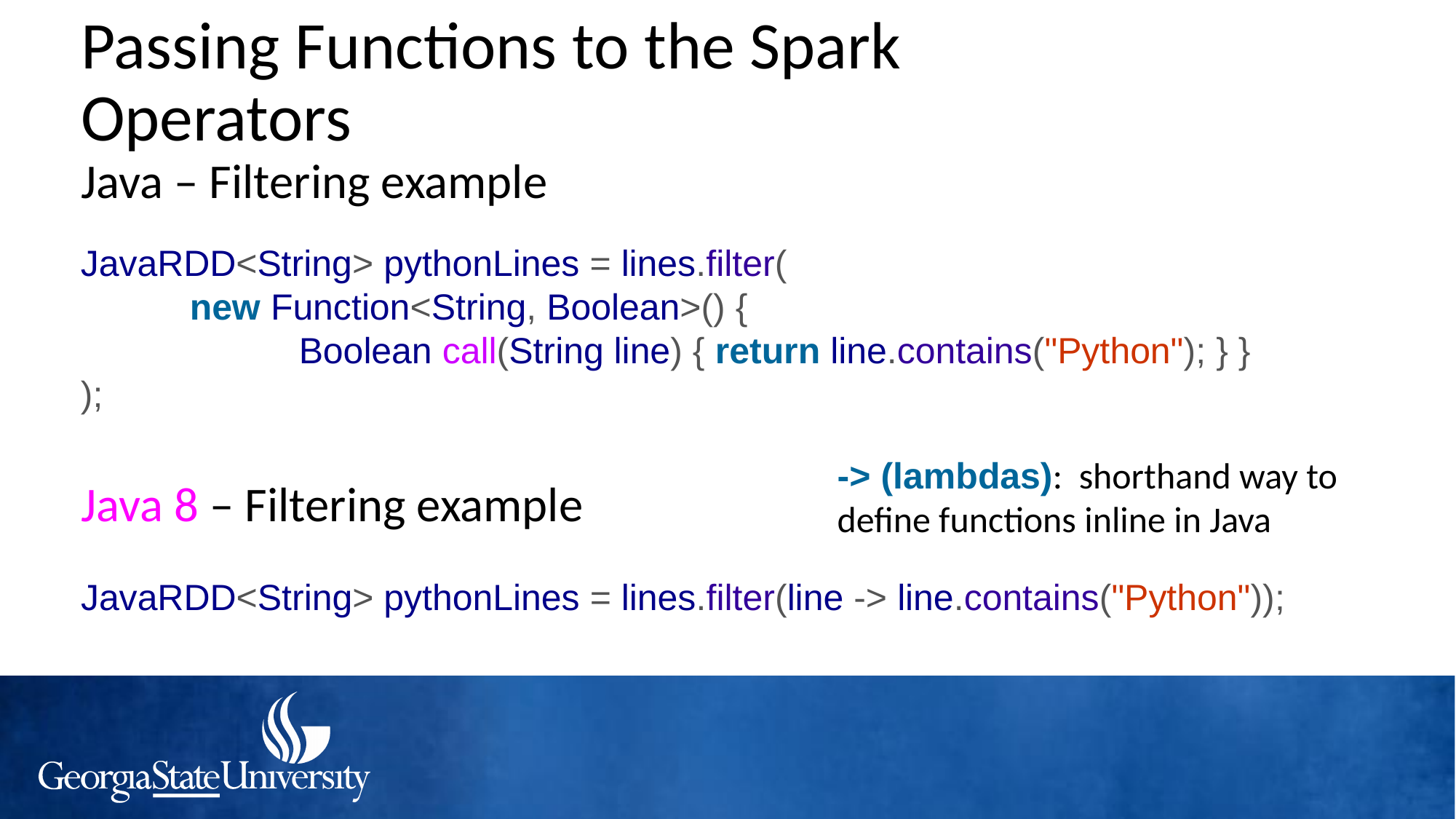

# Passing Functions to the Spark Operators
Java – Filtering example
JavaRDD<String> pythonLines = lines.filter(
	new Function<String, Boolean>() {
		Boolean call(String line) { return line.contains("Python"); } }
);
-> (lambdas):  shorthand way to define functions inline in Java
Java 8 – Filtering example
JavaRDD<String> pythonLines = lines.filter(line -> line.contains("Python"));